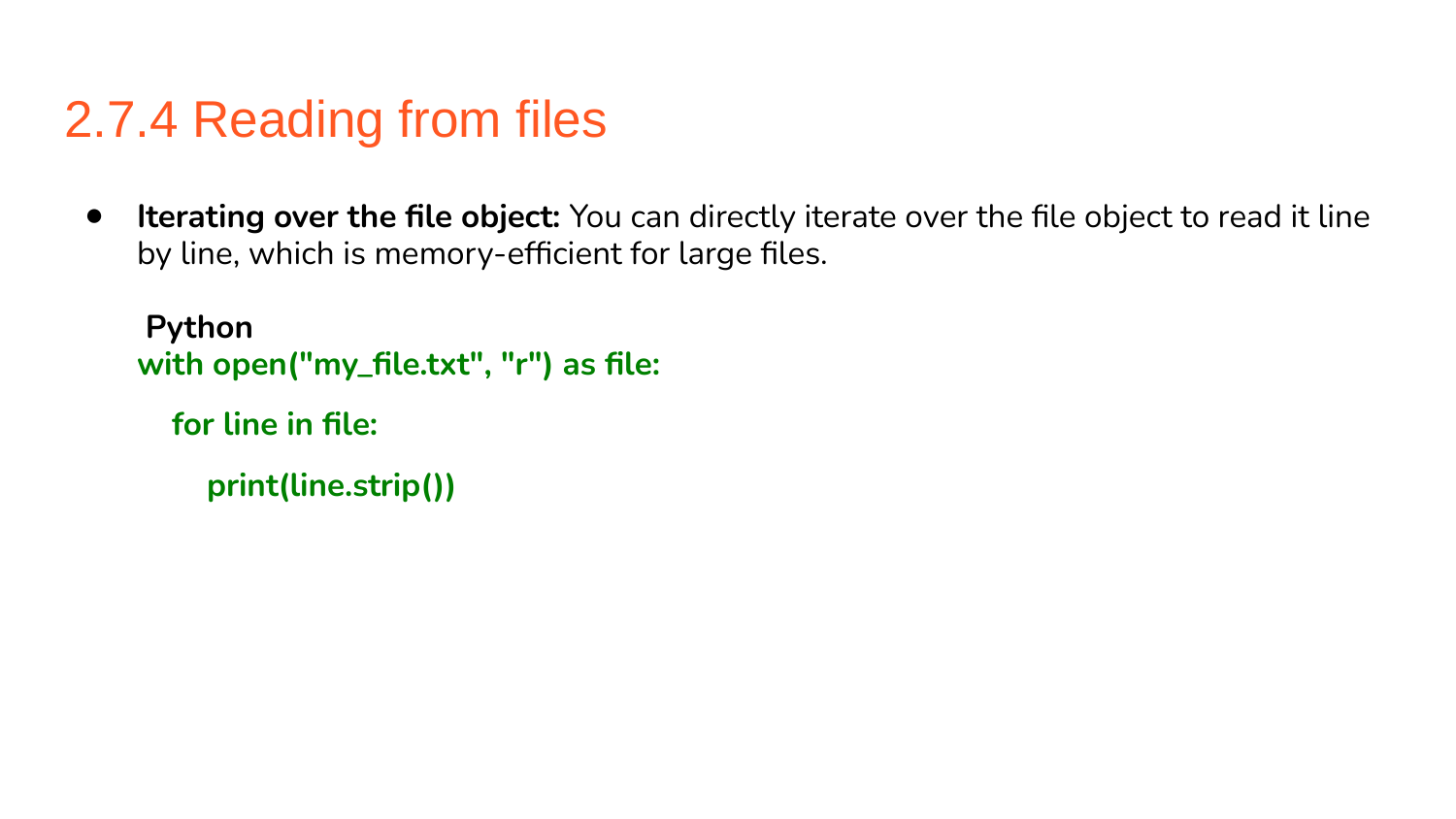

# 2.7.4 Reading from files
Iterating over the file object: You can directly iterate over the file object to read it line by line, which is memory-efficient for large files.
 Python
with open("my_file.txt", "r") as file:
    for line in file:
        print(line.strip())